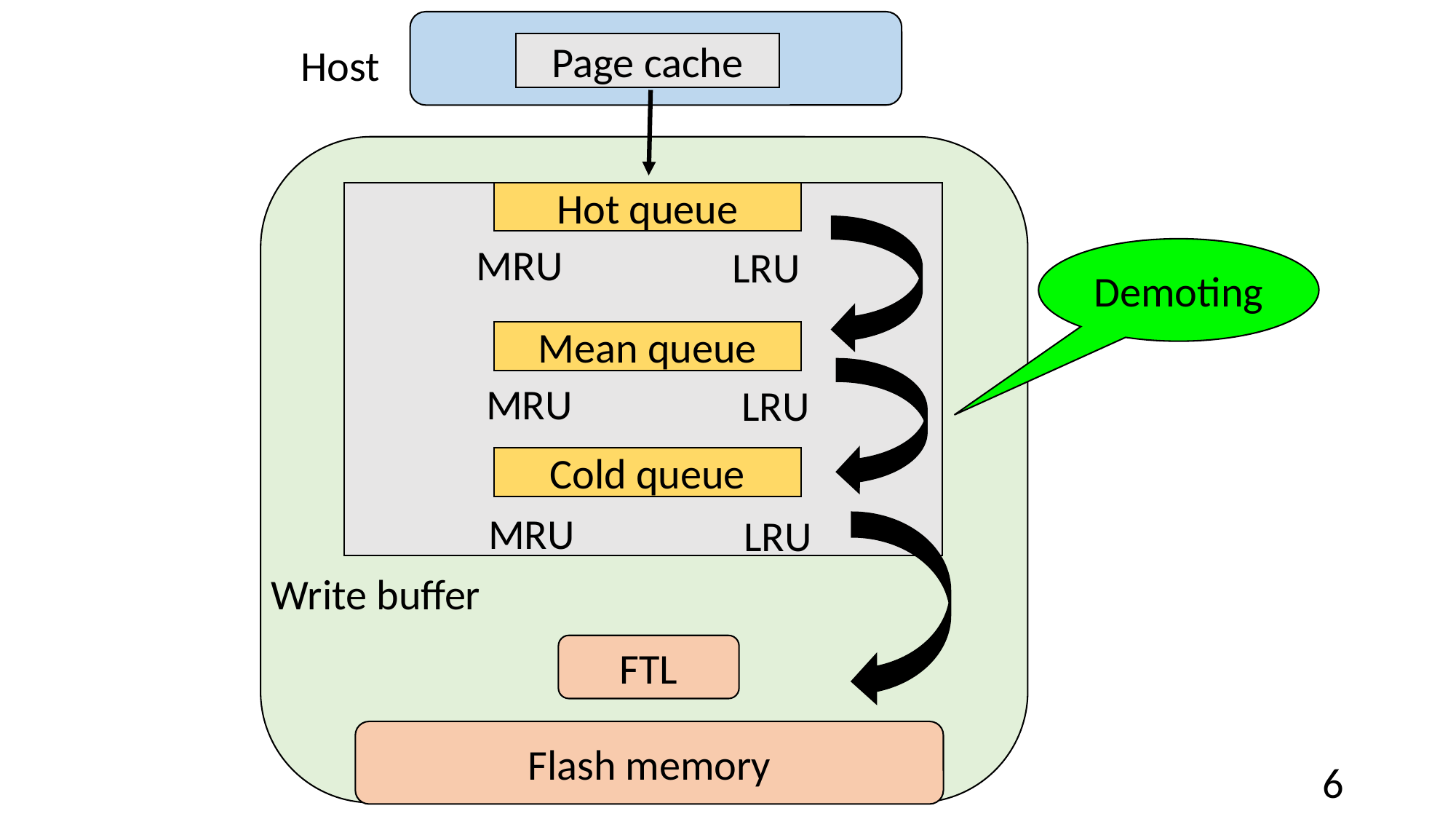

Host
Page cache

Hot queue

MRU
LRU
Demoting
Mean queue

MRU
LRU
Cold queue
MRU
LRU

Write buffer
FTL
Flash memory
6